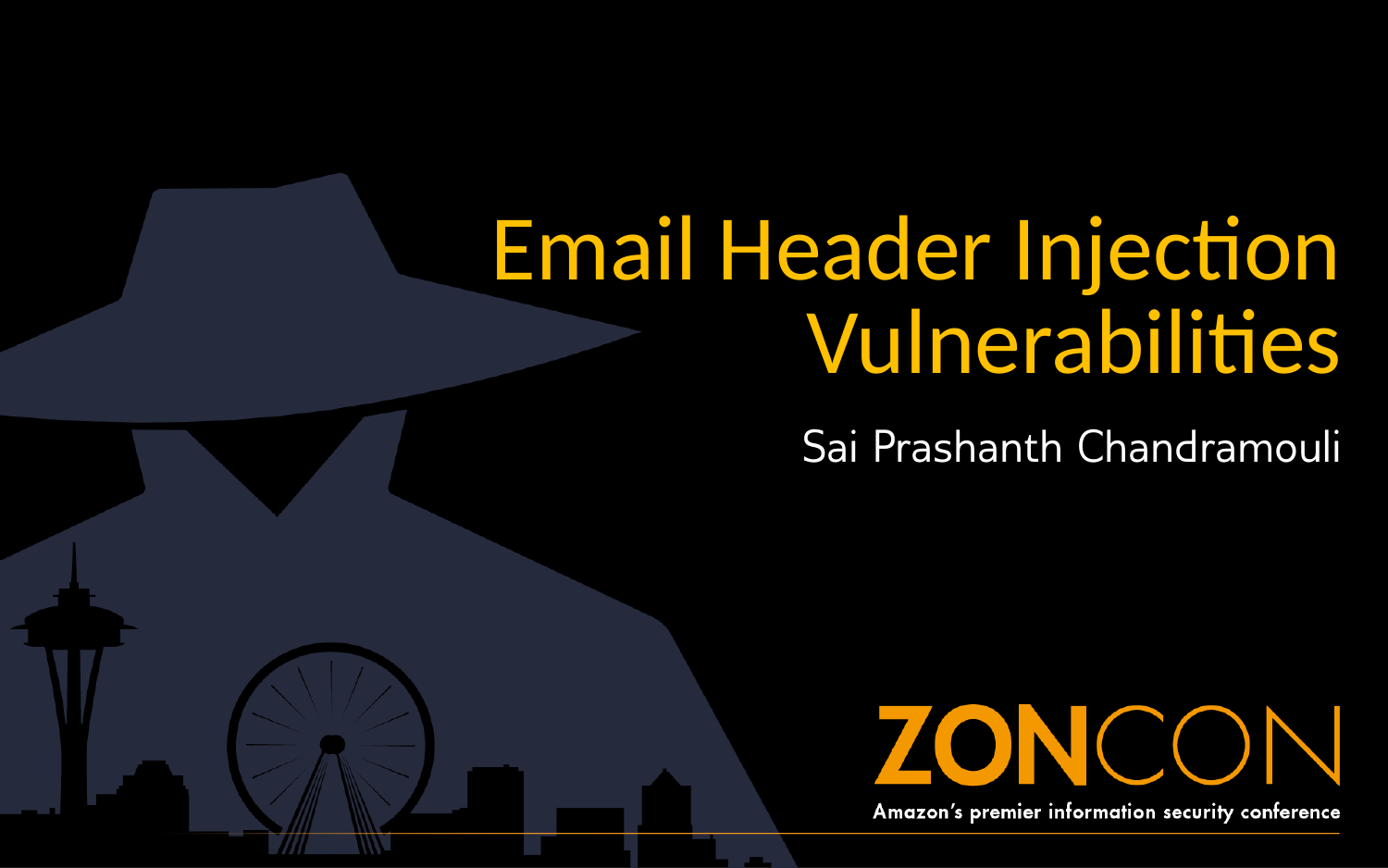

# Email Header Injection Vulnerabilities
Sai Prashanth Chandramouli